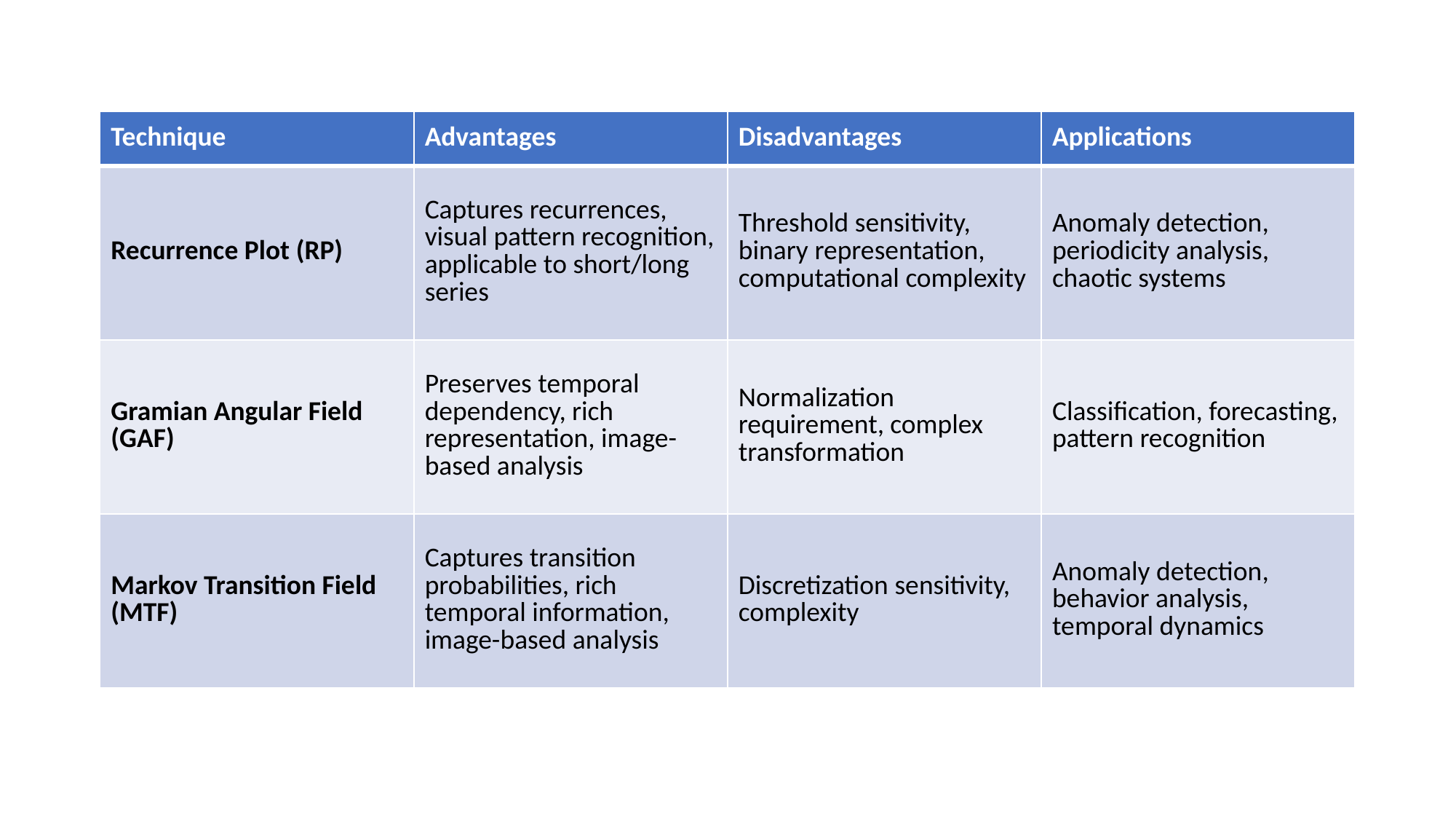

| Technique | Advantages | Disadvantages | Applications |
| --- | --- | --- | --- |
| Recurrence Plot (RP) | Captures recurrences, visual pattern recognition, applicable to short/long series | Threshold sensitivity, binary representation, computational complexity | Anomaly detection, periodicity analysis, chaotic systems |
| Gramian Angular Field (GAF) | Preserves temporal dependency, rich representation, image-based analysis | Normalization requirement, complex transformation | Classification, forecasting, pattern recognition |
| Markov Transition Field (MTF) | Captures transition probabilities, rich temporal information, image-based analysis | Discretization sensitivity, complexity | Anomaly detection, behavior analysis, temporal dynamics |